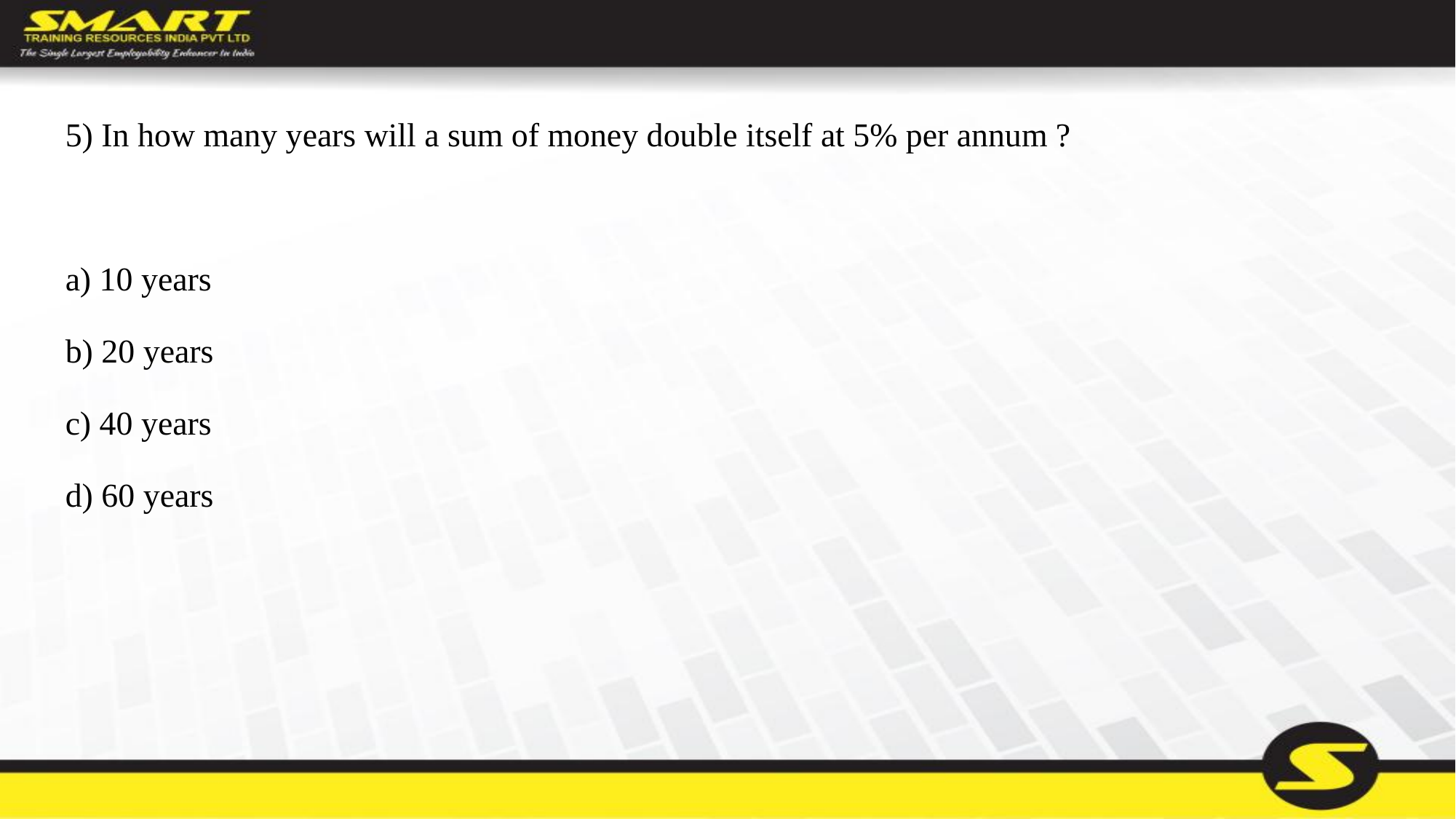

5) In how many years will a sum of money double itself at 5% per annum ?

a) 10 years
b) 20 years
c) 40 years
d) 60 years